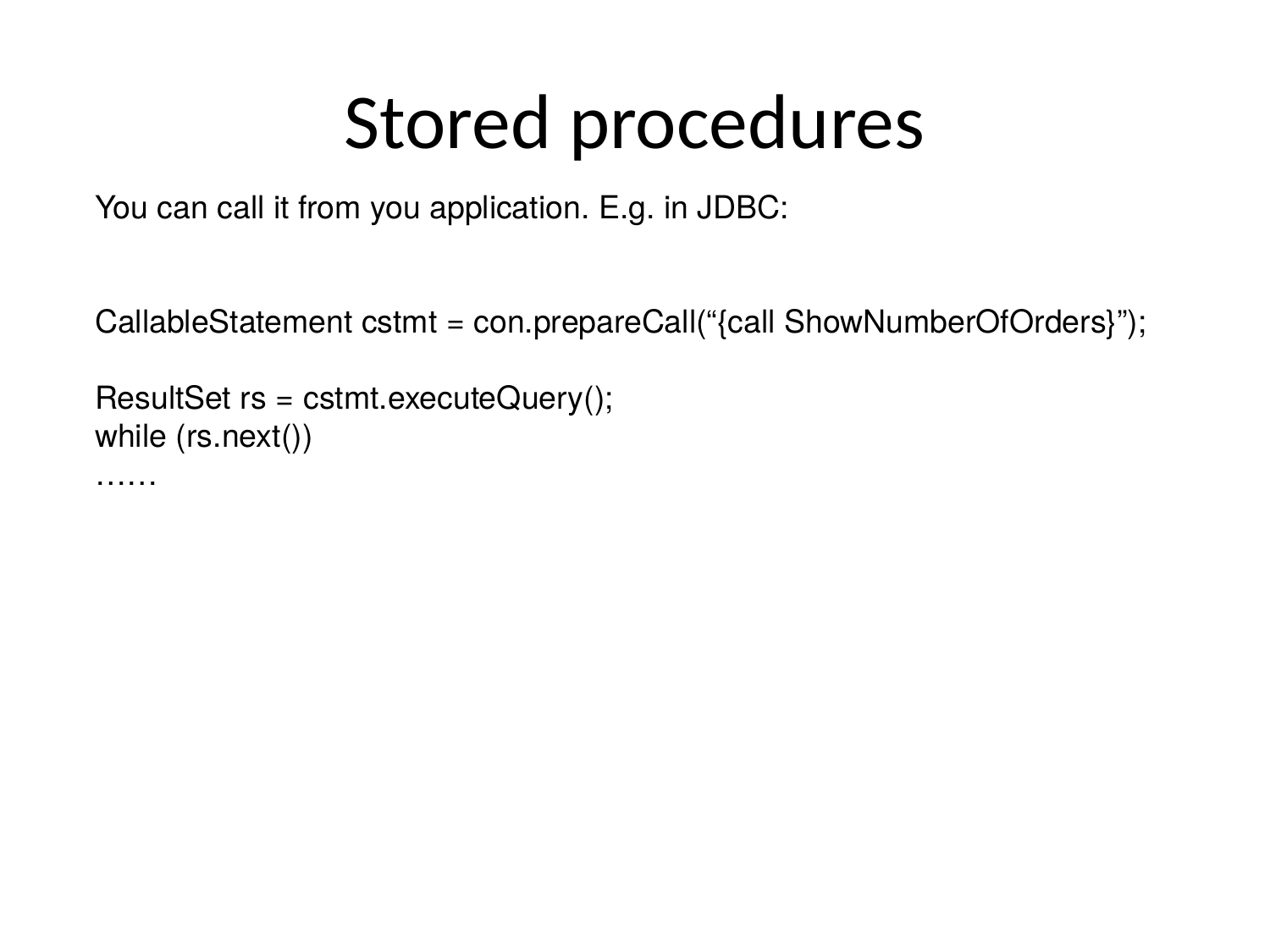

# Stored procedures
You can call it from you application. E.g. in JDBC:

CallableStatement cstmt = con.prepareCall(“{call ShowNumberOfOrders}”);

ResultSet rs = cstmt.executeQuery();
while (rs.next())
……